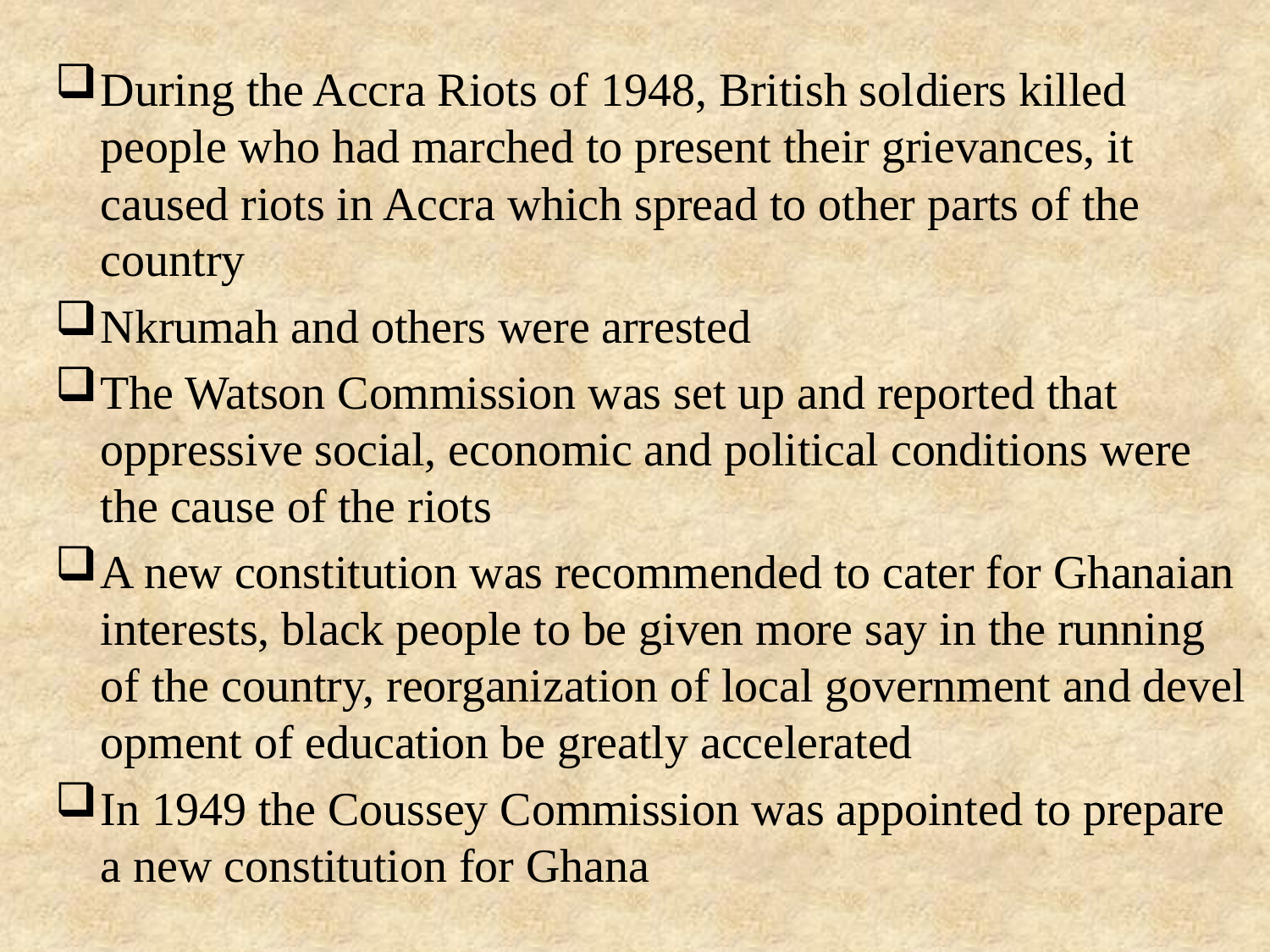

During the Accra Riots of 1948, British sol­diers killed people who had marched to present their grievances, it caused riots in Accra which spread to other parts of the country
Nkrumah and others were arrested
The Watson Commission was set up and reported that oppressive social, economic and political conditions were the cause of the riots
A new constitution was recommended to cater for Ghanaian interests, black people to be given more say in the running of the country, reorganization of local government and devel­opment of education be greatly accelerated
In 1949 the Coussey Commission was appointed to prepare a new constitution for Ghana